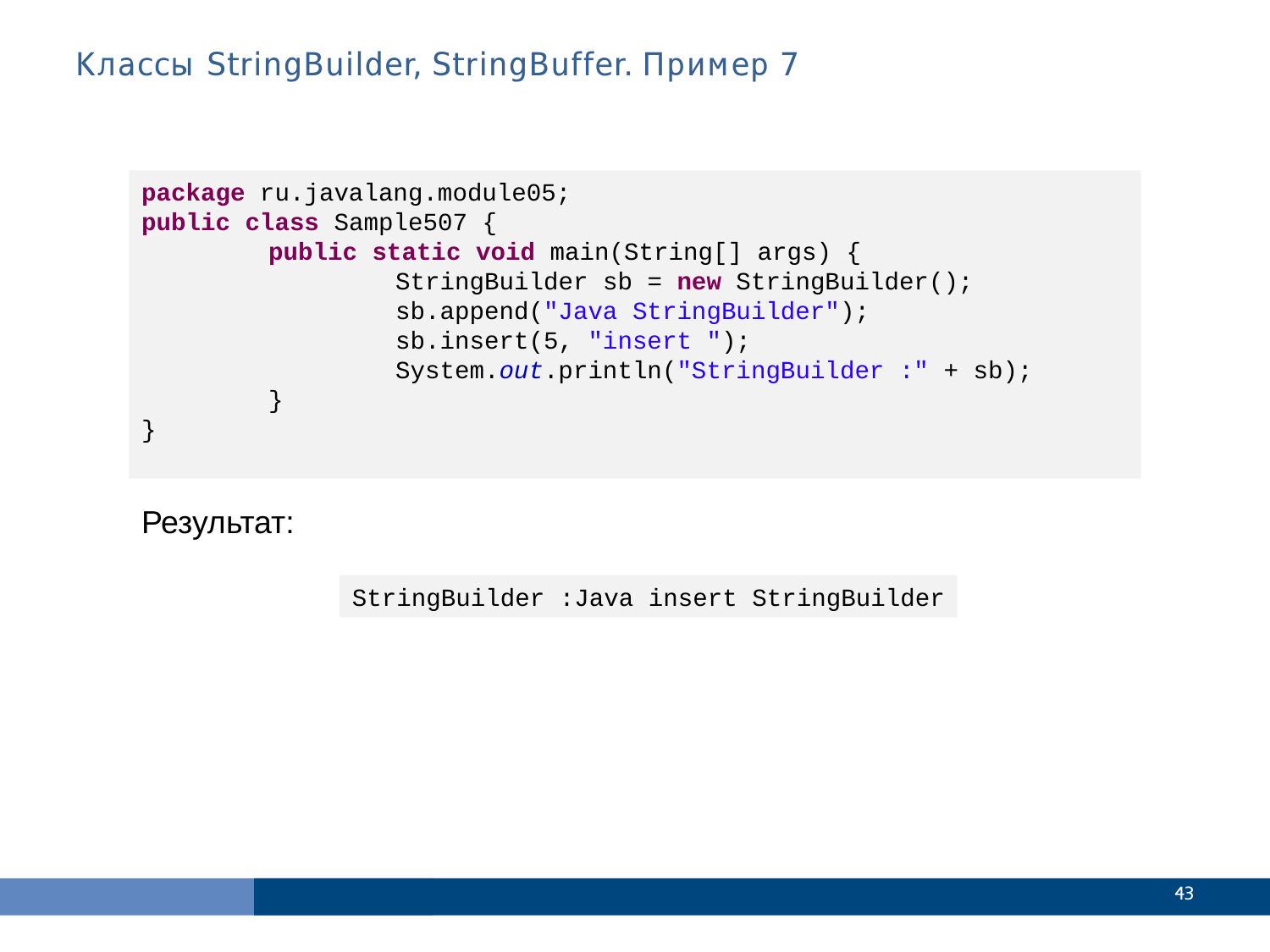

Классы StringBuilder, StringBuffer. Пример 7
package ru.javalang.module05;
public class Sample507 {
	public static void main(String[] args) {
		StringBuilder sb = new StringBuilder();
		sb.append("Java StringBuilder");
		sb.insert(5, "insert ");
		System.out.println("StringBuilder :" + sb);
	}
}

Результат:
StringBuilder :Java insert StringBuilder
43